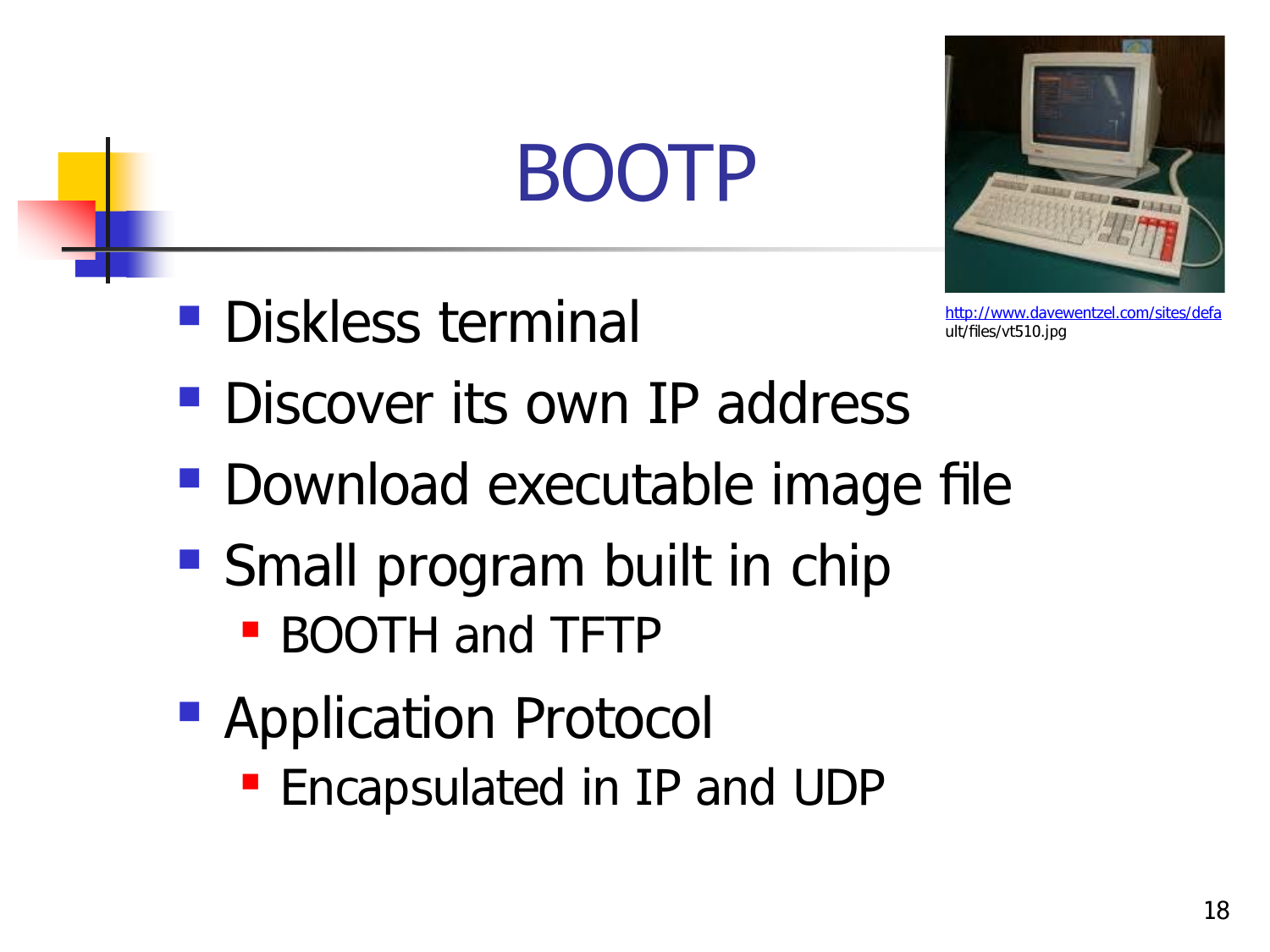

# BOOTP
Diskless terminal
Discover its own IP address
Download executable image file
Small program built in chip
BOOTH and TFTP
Application Protocol
Encapsulated in IP and UDP
http://www.davewentzel.com/sites/defa
ult/files/vt510.jpg
18